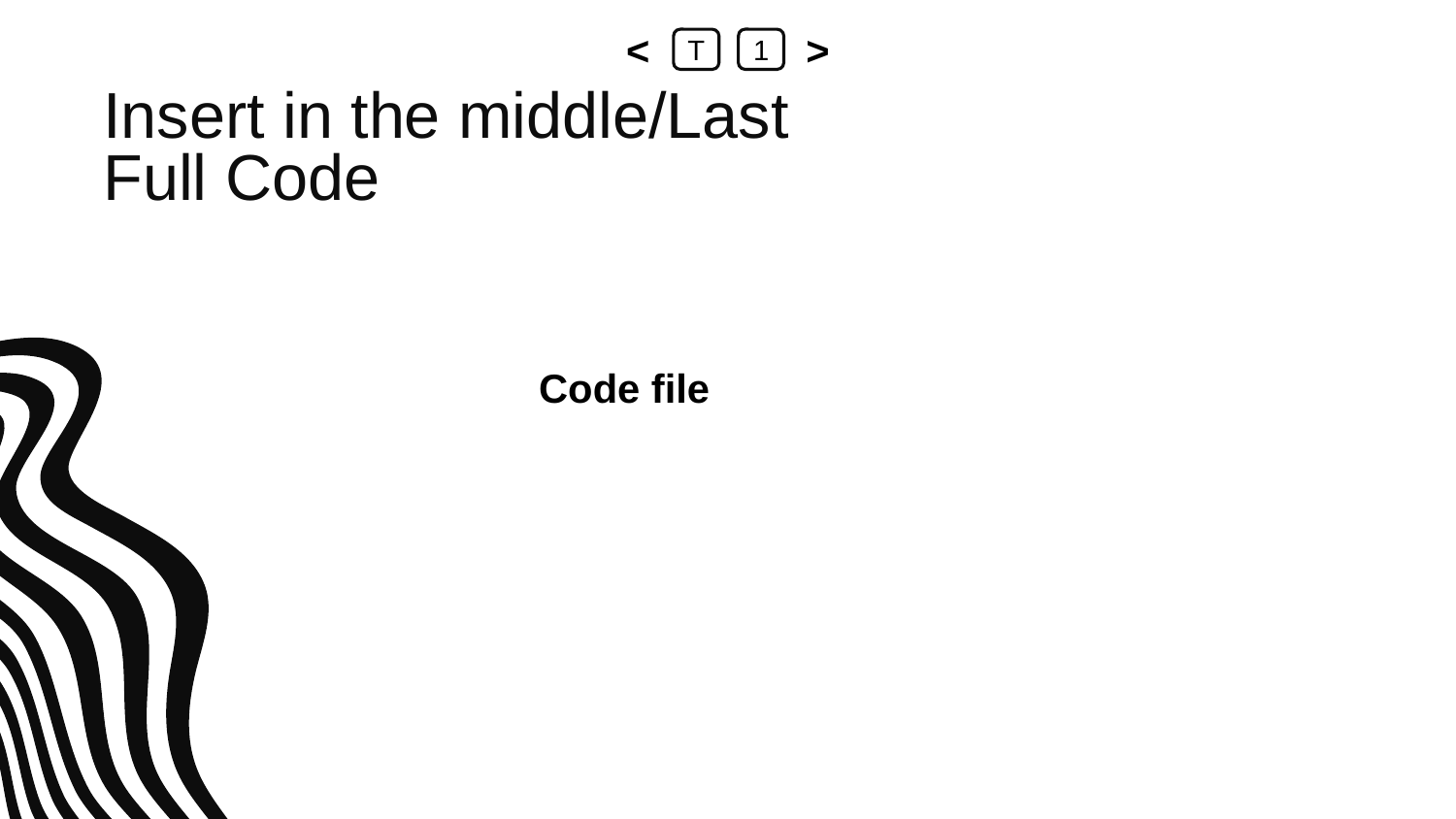

<
T
1
>
# Insert in the middle/Last Full Code
Code file